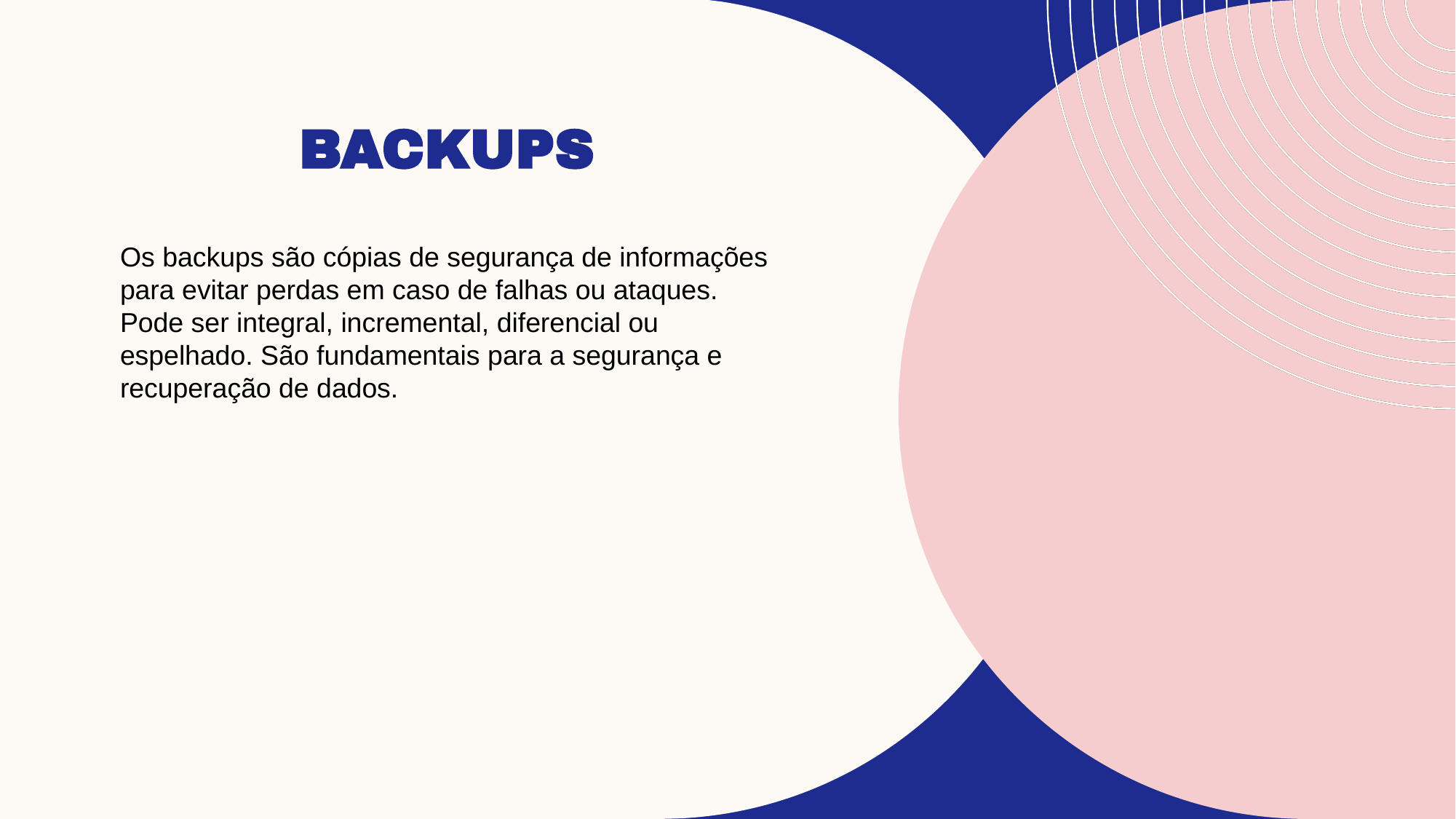

# Backups
Os backups são cópias de segurança de informações para evitar perdas em caso de falhas ou ataques. Pode ser integral, incremental, diferencial ou espelhado. São fundamentais para a segurança e recuperação de dados.